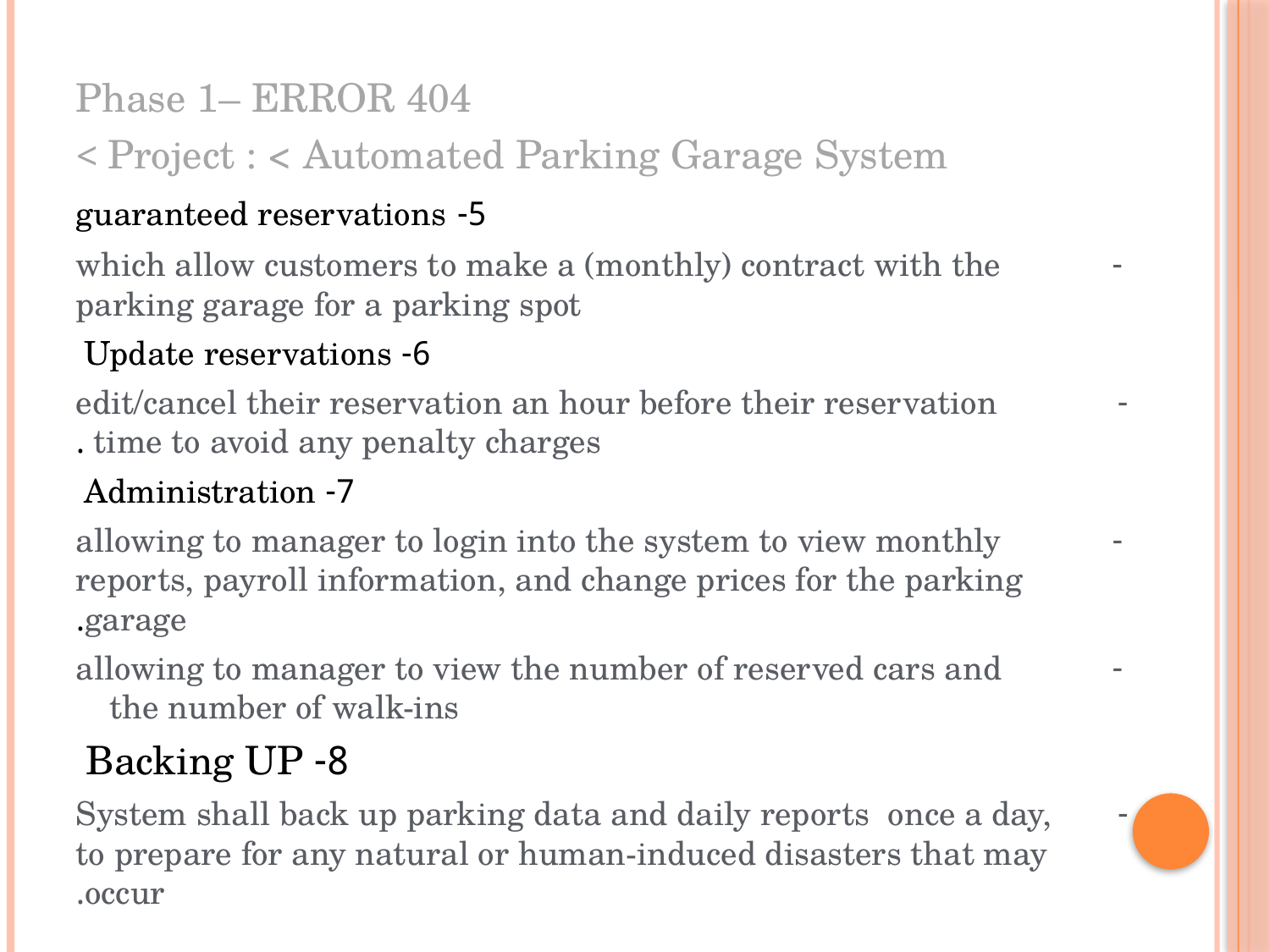

Phase 1– ERROR 404
Project : < Automated Parking Garage System >
5- guaranteed reservations
    -which allow customers to make a (monthly) contract with the             parking garage for a parking spot
6- Update reservations
    -edit/cancel their reservation an hour before their reservation               time to avoid any penalty charges.
7- Administration
    -allowing to manager to login into the system to view monthly             reports, payroll information, and change prices for the parking            garage.
    - allowing to manager to view the number of reserved cars and            the number of walk-ins
8- Backing UP
    -System shall back up parking data and daily reports  once a day,        to prepare for any natural or human-induced disasters that may         occur.